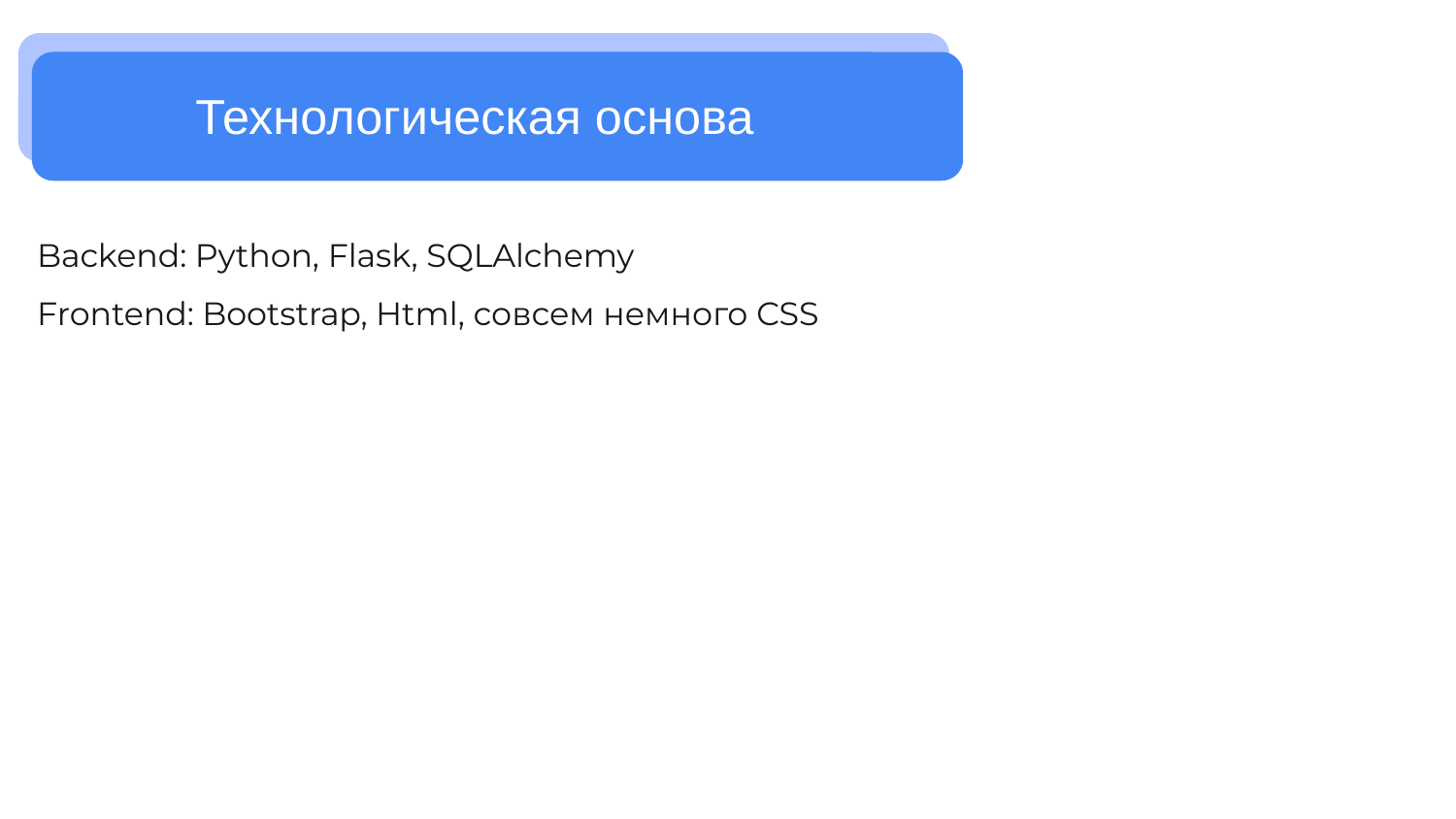

Технологическая основа
Backend: Python, Flask, SQLAlchemy
Frontend: Bootstrap, Html, совсем немного CSS